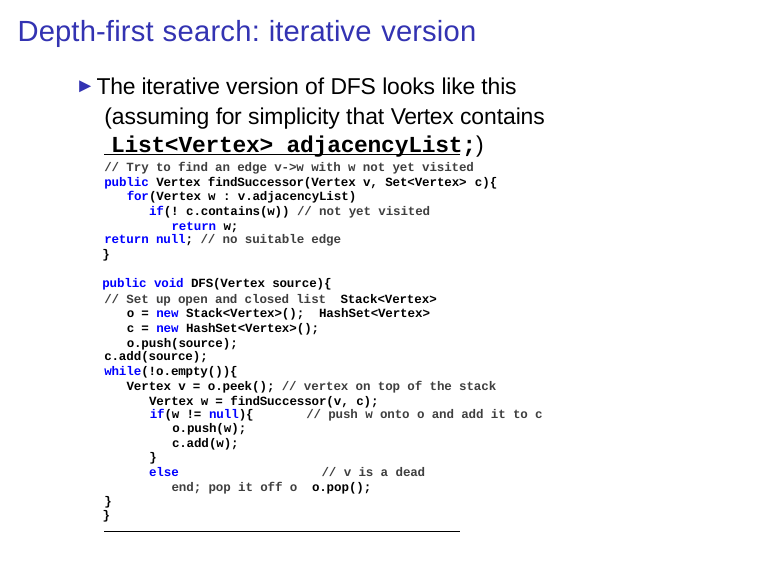

# Depth-first search: iterative version
► The iterative version of DFS looks like this  (assuming for simplicity that Vertex contains  List<Vertex> adjacencyList;)

// Try to find an edge v->w with w not yet visited  public Vertex findSuccessor(Vertex v, Set<Vertex> c){
for(Vertex w : v.adjacencyList)
if(! c.contains(w)) // not yet visited  return w;
return null; // no suitable edge
}

public void DFS(Vertex source){
// Set up open and closed list  Stack<Vertex> o = new Stack<Vertex>();  HashSet<Vertex> c = new HashSet<Vertex>();  o.push(source);
c.add(source);
while(!o.empty()){
Vertex v = o.peek(); // vertex on top of the stack  Vertex w = findSuccessor(v, c);
if(w != null){
o.push(w);
c.add(w);
}
// push w onto o and add it to c
else	// v is a dead end; pop it off o  o.pop();
}
}